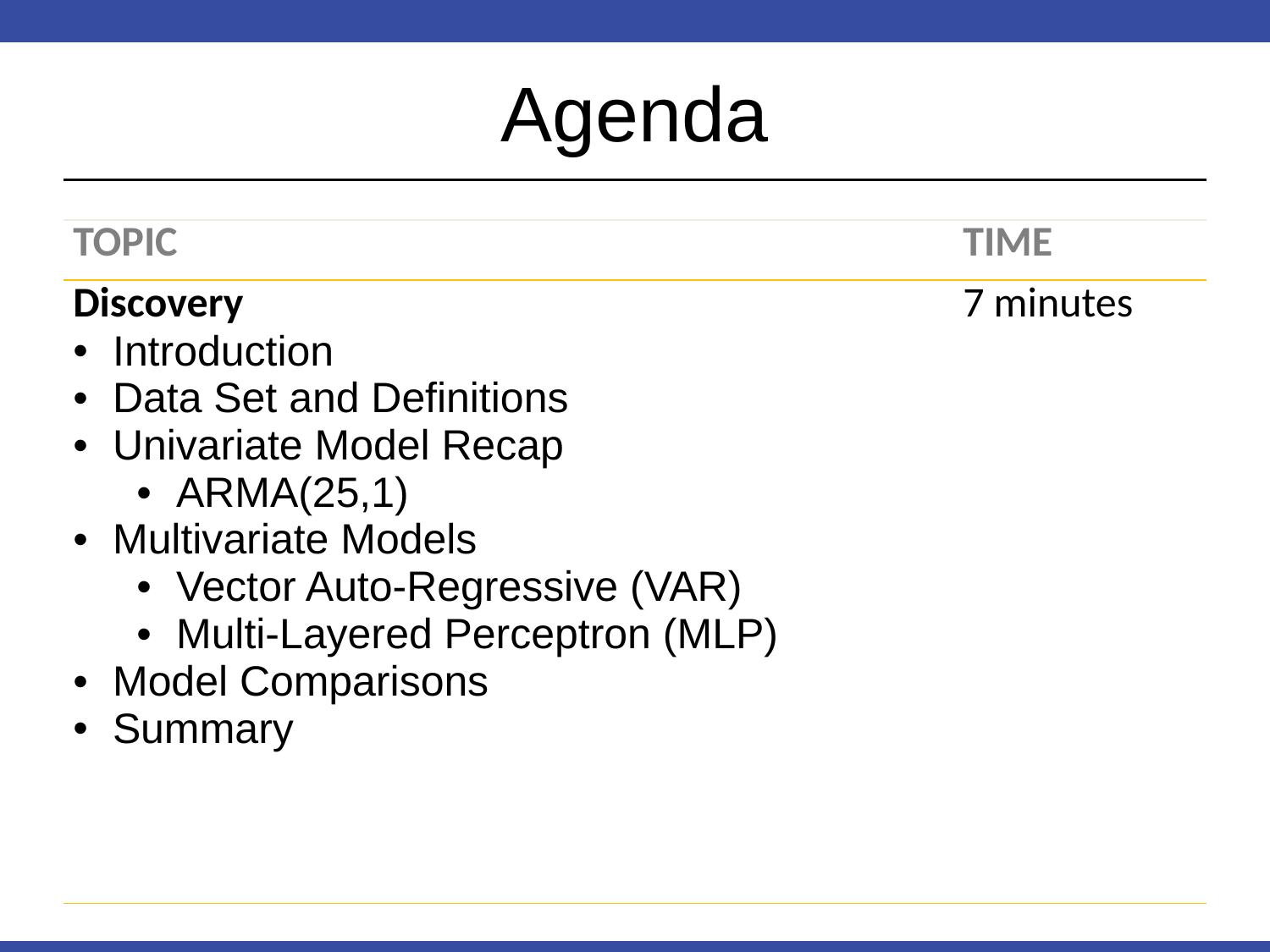

# Agenda
| TOPIC | Time |
| --- | --- |
| Discovery Introduction Data Set and Definitions Univariate Model Recap ARMA(25,1) Multivariate Models Vector Auto-Regressive (VAR) Multi-Layered Perceptron (MLP) Model Comparisons Summary | 7 minutes |